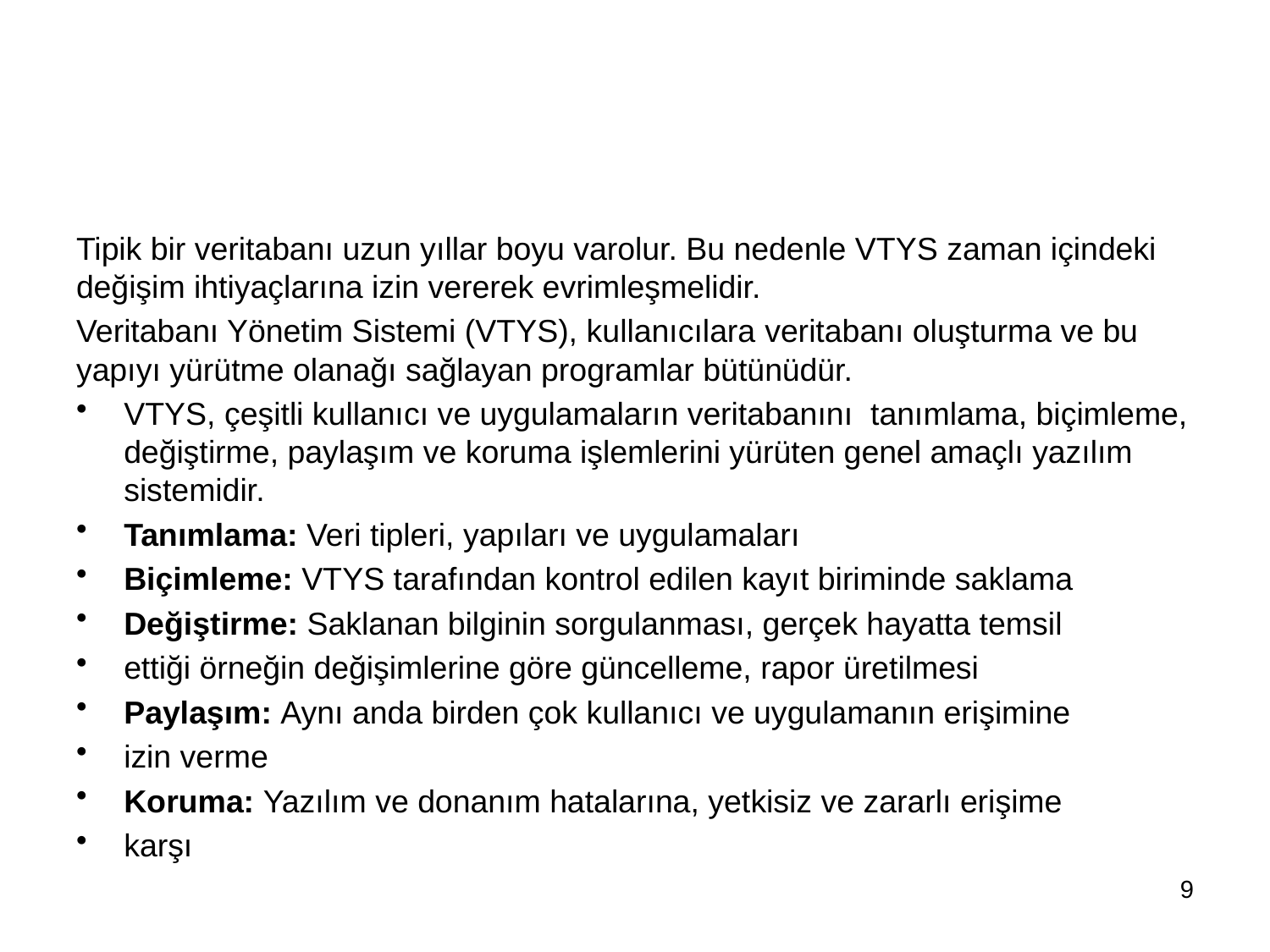

#
Tipik bir veritabanı uzun yıllar boyu varolur. Bu nedenle VTYS zaman içindeki değişim ihtiyaçlarına izin vererek evrimleşmelidir.
Veritabanı Yönetim Sistemi (VTYS), kullanıcılara veritabanı oluşturma ve bu yapıyı yürütme olanağı sağlayan programlar bütünüdür.
VTYS, çeşitli kullanıcı ve uygulamaların veritabanını  tanımlama, biçimleme, değiştirme, paylaşım ve koruma işlemlerini yürüten genel amaçlı yazılım sistemidir.
Tanımlama: Veri tipleri, yapıları ve uygulamaları
Biçimleme: VTYS tarafından kontrol edilen kayıt biriminde saklama
Değiştirme: Saklanan bilginin sorgulanması, gerçek hayatta temsil
ettiği örneğin değişimlerine göre güncelleme, rapor üretilmesi
Paylaşım: Aynı anda birden çok kullanıcı ve uygulamanın erişimine
izin verme
Koruma: Yazılım ve donanım hatalarına, yetkisiz ve zararlı erişime
karşı
9